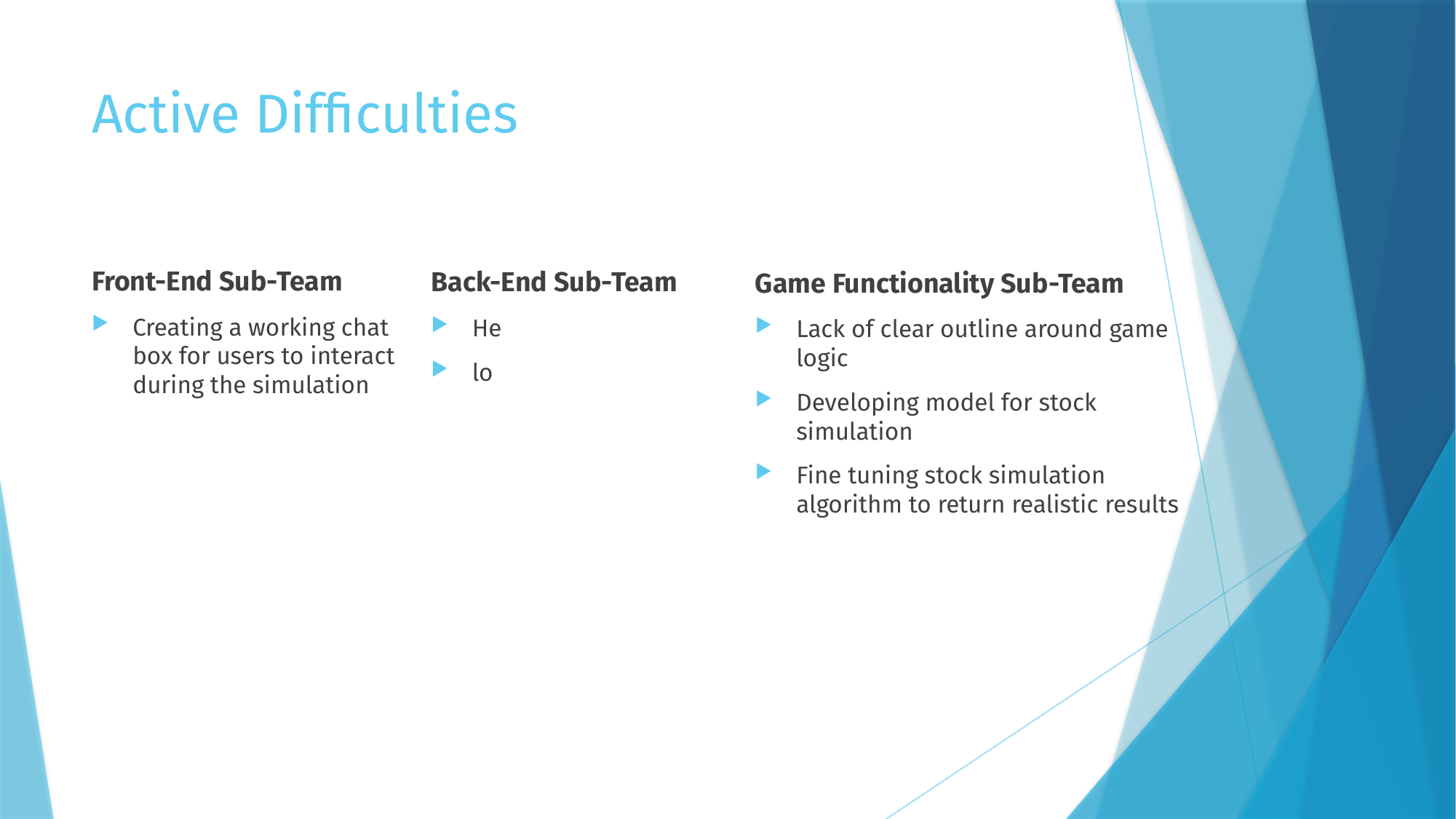

# Active Difficulties
Front-End Sub-Team
Creating a working chat box for users to interact during the simulation
Back-End Sub-Team
He
lo
Game Functionality Sub-Team
Lack of clear outline around game logic
Developing model for stock simulation
Fine tuning stock simulation algorithm to return realistic results